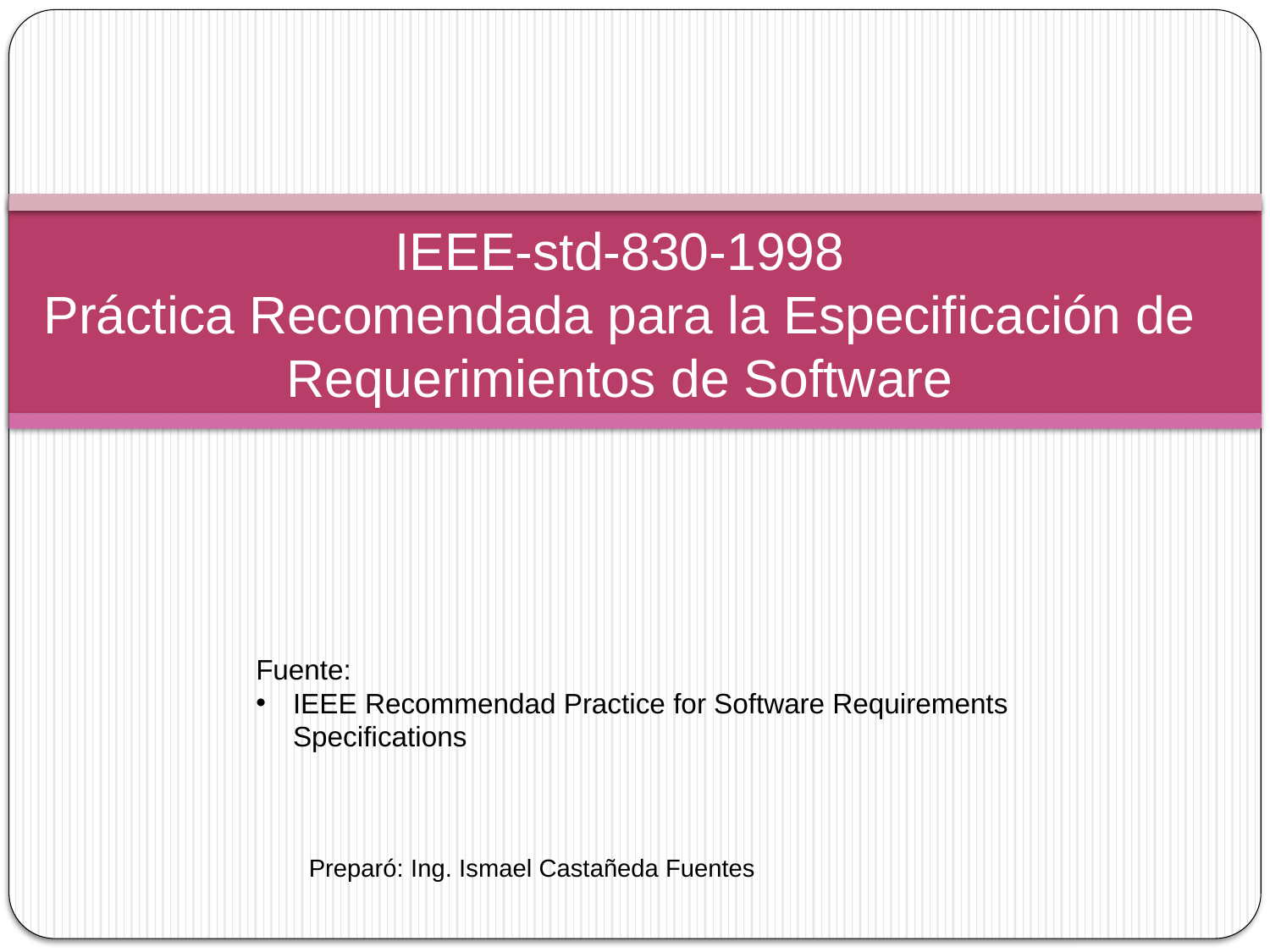

# IEEE-std-830-1998 Práctica Recomendada para la Especificación de Requerimientos de Software
Fuente:
IEEE Recommendad Practice for Software Requirements Specifications
Preparó: Ing. Ismael Castañeda Fuentes